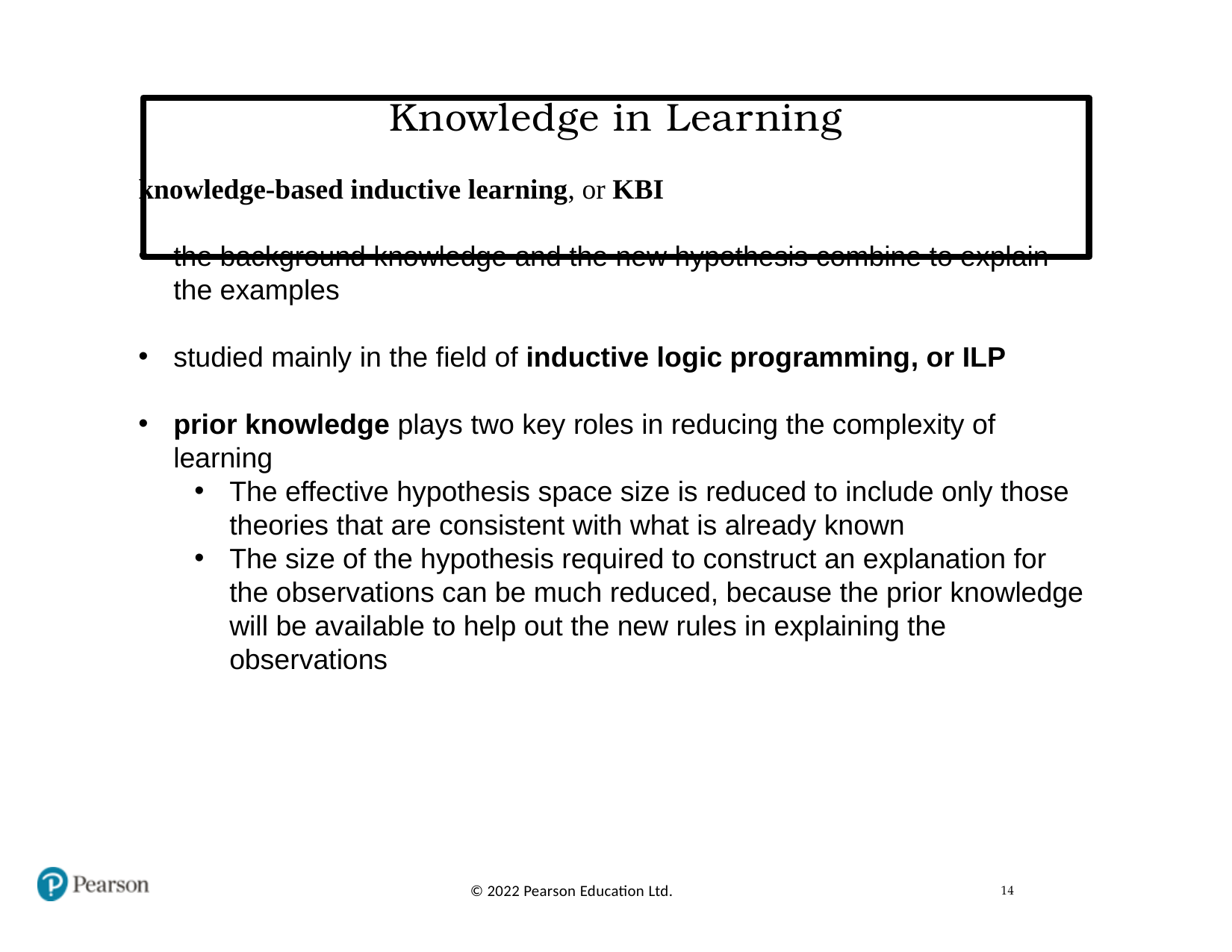

# Knowledge in Learning
knowledge-based inductive learning, or KBI

the background knowledge and the new hypothesis combine to explain the examples

studied mainly in the field of inductive logic programming, or ILP

prior knowledge plays two key roles in reducing the complexity of learning
The effective hypothesis space size is reduced to include only those theories that are consistent with what is already known
The size of the hypothesis required to construct an explanation for the observations can be much reduced, because the prior knowledge will be available to help out the new rules in explaining the observations
14